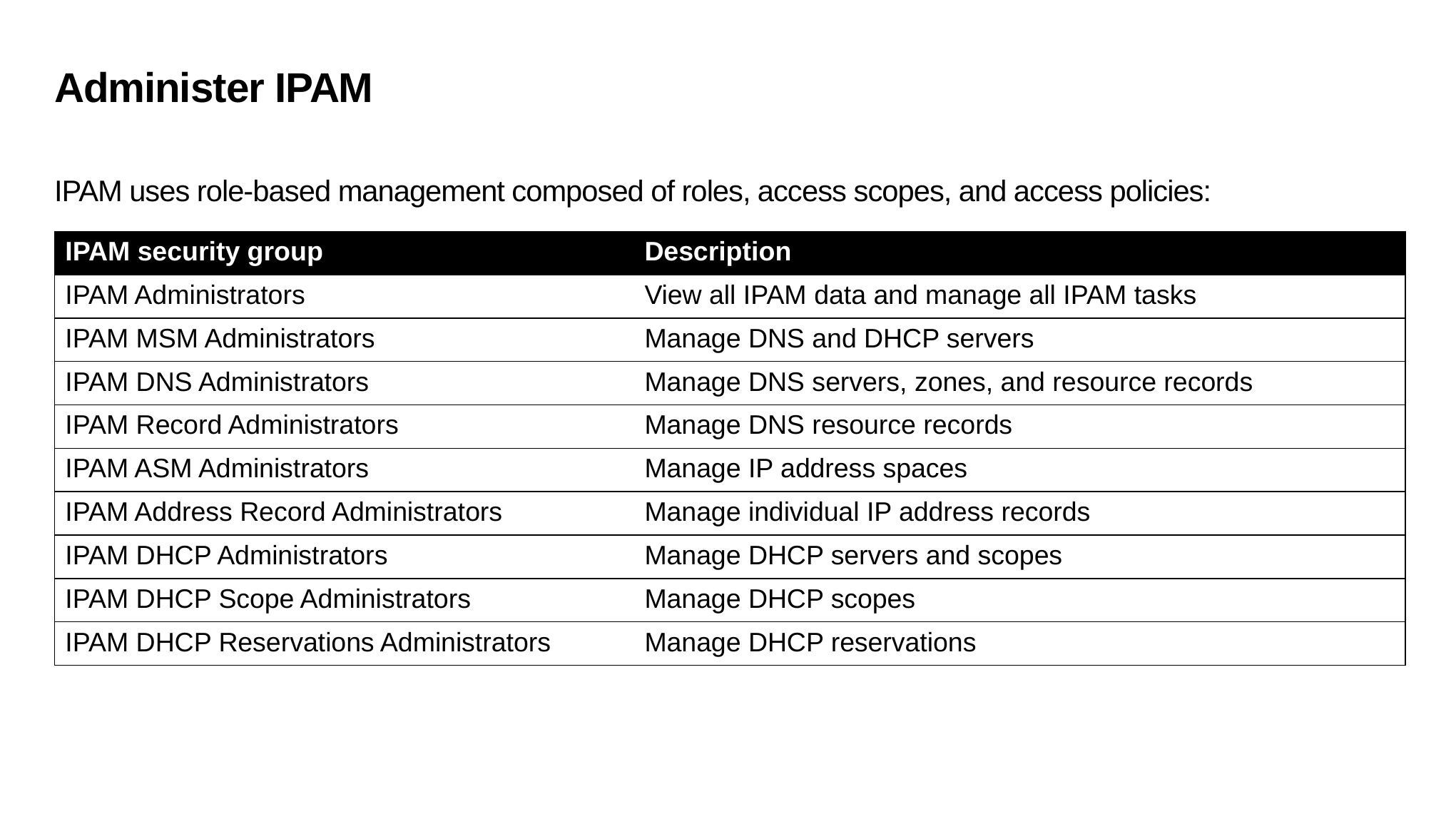

# Administer IPAM
IPAM uses role-based management composed of roles, access scopes, and access policies:
| IPAM security group | Description |
| --- | --- |
| IPAM Administrators | View all IPAM data and manage all IPAM tasks |
| IPAM MSM Administrators | Manage DNS and DHCP servers |
| IPAM DNS Administrators | Manage DNS servers, zones, and resource records |
| IPAM Record Administrators | Manage DNS resource records |
| IPAM ASM Administrators | Manage IP address spaces |
| IPAM Address Record Administrators | Manage individual IP address records |
| IPAM DHCP Administrators | Manage DHCP servers and scopes |
| IPAM DHCP Scope Administrators | Manage DHCP scopes |
| IPAM DHCP Reservations Administrators | Manage DHCP reservations |